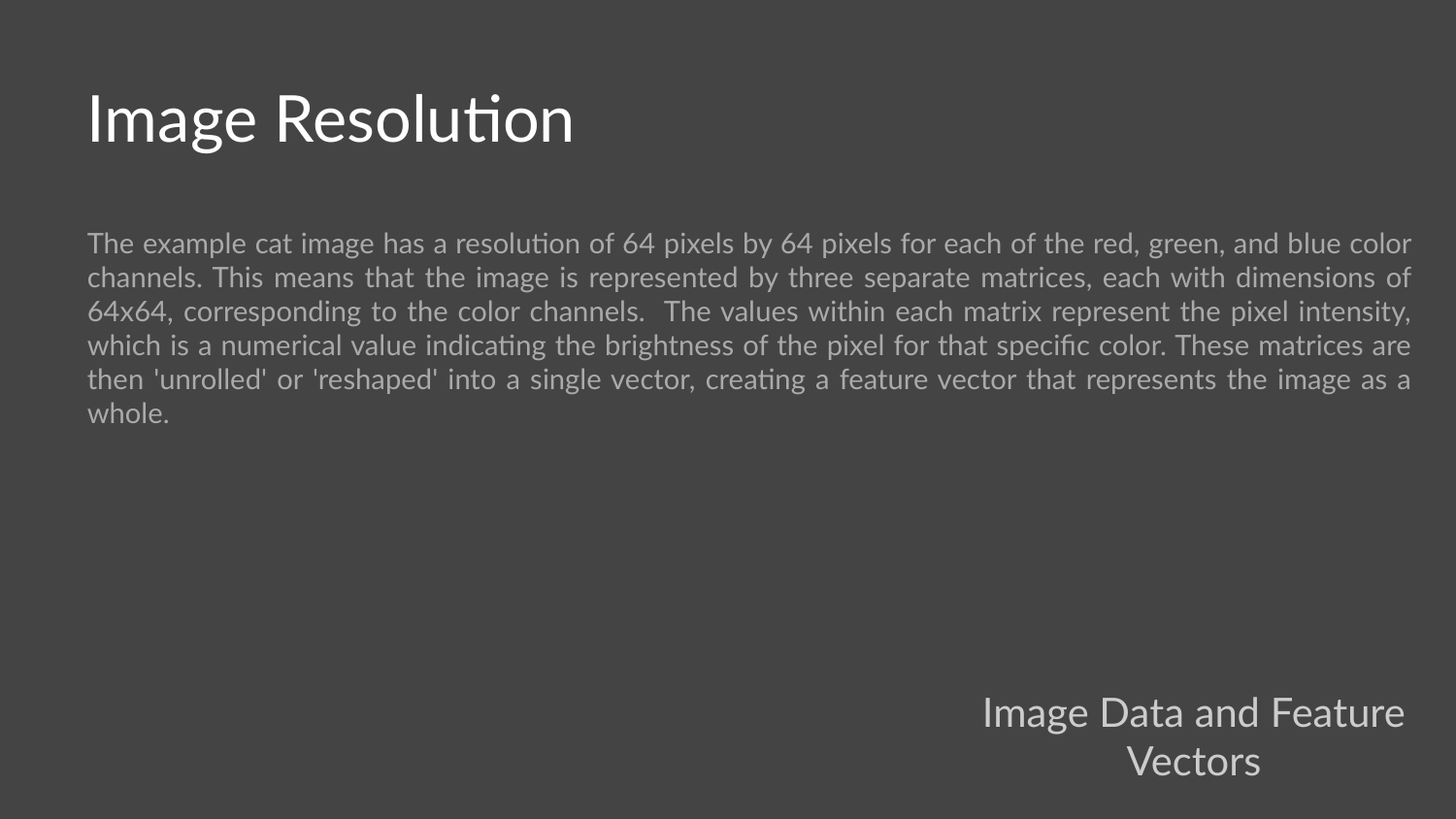

Image Resolution
The example cat image has a resolution of 64 pixels by 64 pixels for each of the red, green, and blue color channels. This means that the image is represented by three separate matrices, each with dimensions of 64x64, corresponding to the color channels.  The values within each matrix represent the pixel intensity, which is a numerical value indicating the brightness of the pixel for that specific color. These matrices are then 'unrolled' or 'reshaped' into a single vector, creating a feature vector that represents the image as a whole.
Image Data and Feature Vectors